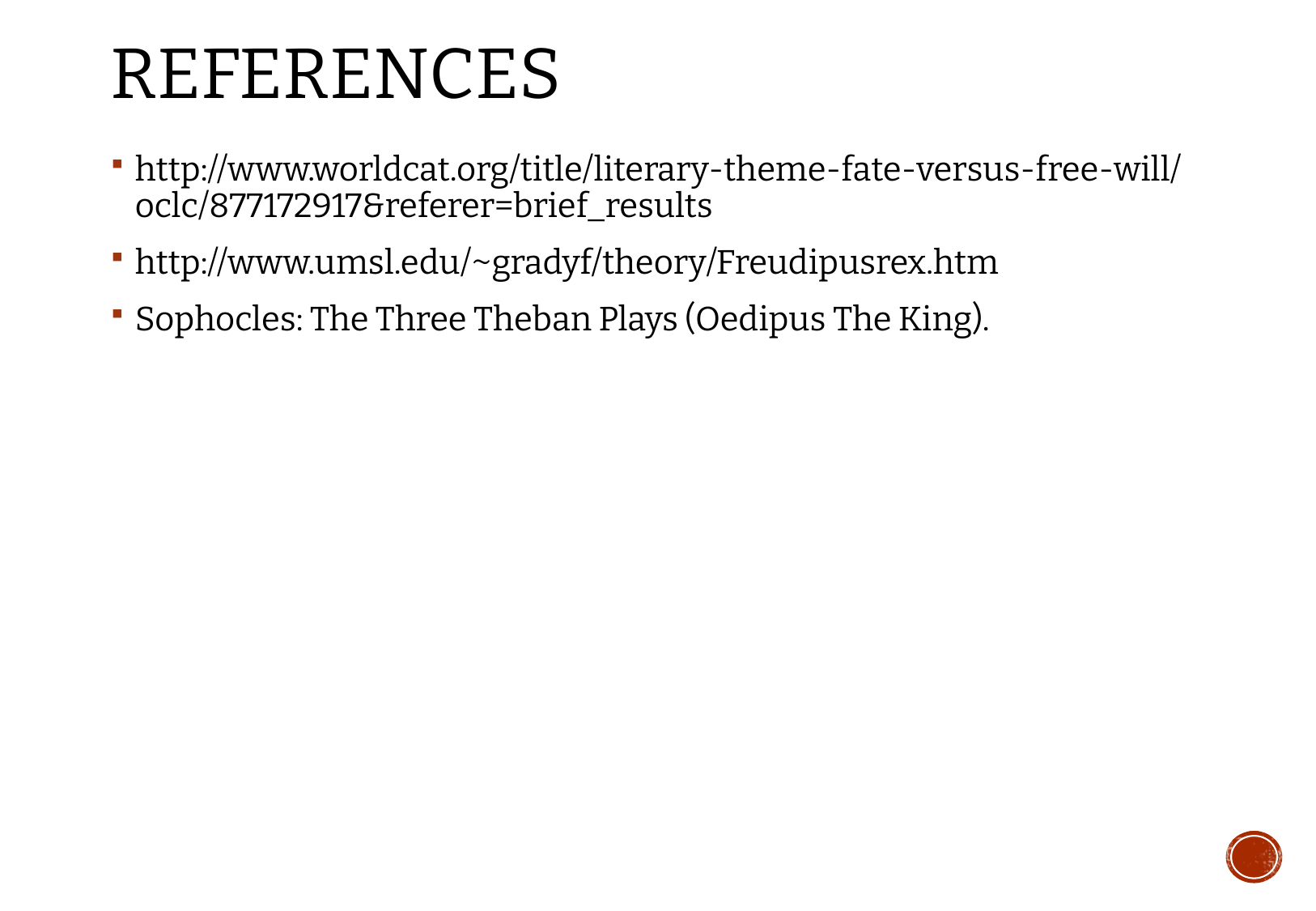

# REFERENCES
http://www.worldcat.org/title/literary-theme-fate-versus-free-will/oclc/877172917&referer=brief_results
http://www.umsl.edu/~gradyf/theory/Freudipusrex.htm
Sophocles: The Three Theban Plays (Oedipus The King).